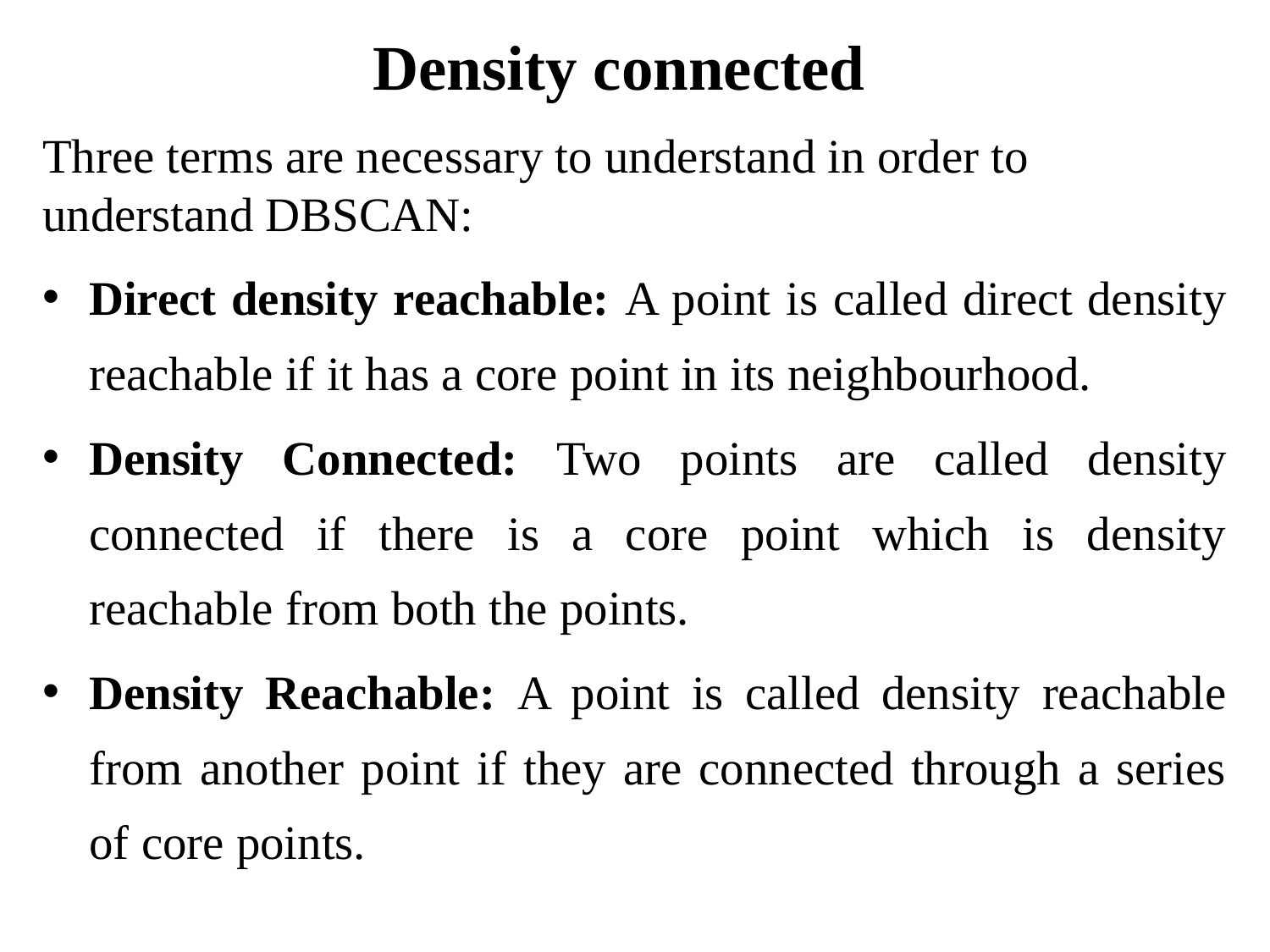

# Density connected
Three terms are necessary to understand in order to understand DBSCAN:
Direct density reachable: A point is called direct density reachable if it has a core point in its neighbourhood.
Density Connected: Two points are called density connected if there is a core point which is density reachable from both the points.
Density Reachable: A point is called density reachable from another point if they are connected through a series of core points.